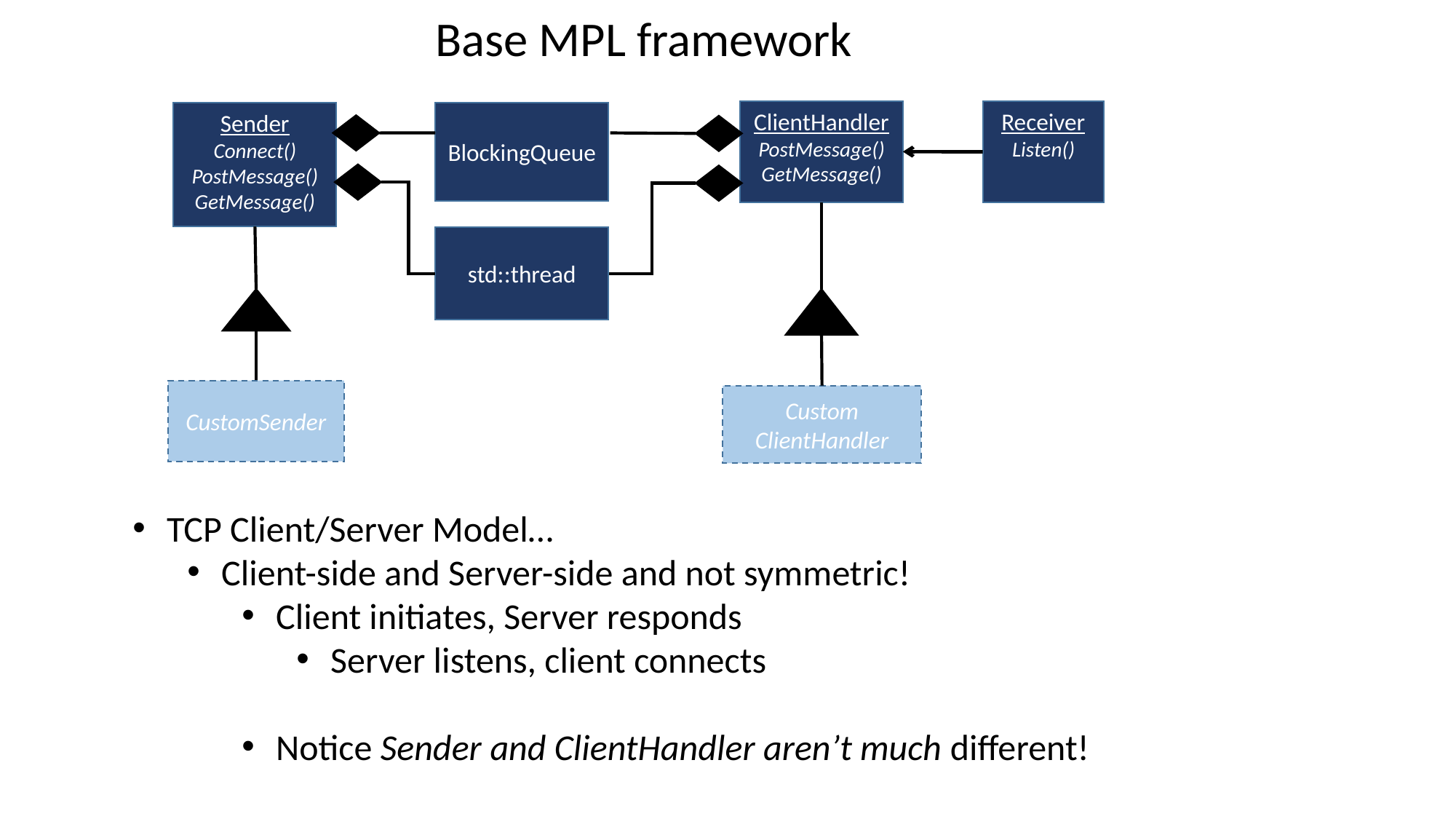

Base MPL framework
ClientHandler
PostMessage()
GetMessage()

Receiver
Listen()
BlockingQueue
Sender
Connect()
PostMessage()
GetMessage()

std::thread

CustomSender
Custom
ClientHandler
TCP Client/Server Model…
Client-side and Server-side and not symmetric!
Client initiates, Server responds
Server listens, client connects

Notice Sender and ClientHandler aren’t much different!